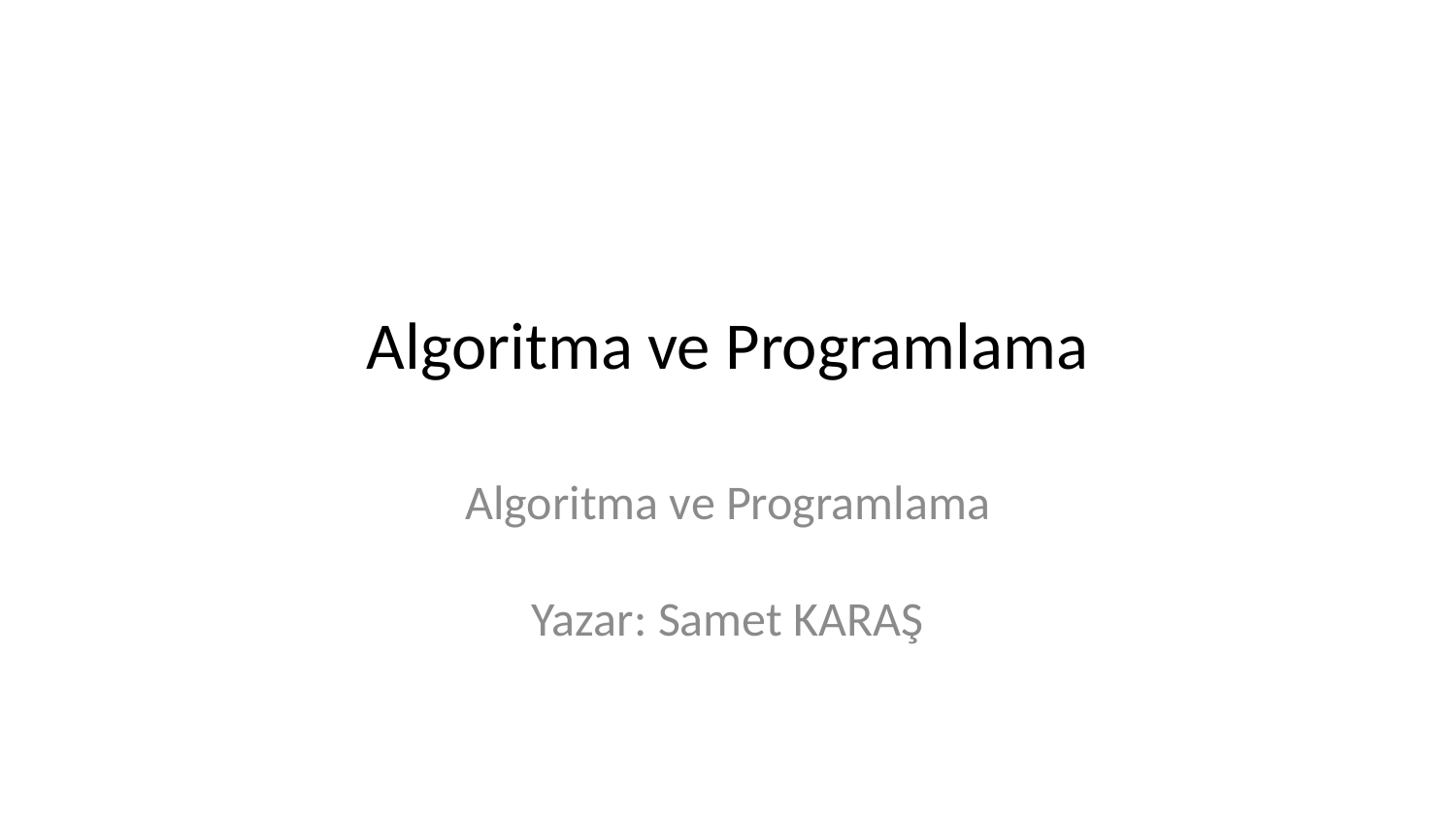

# Algoritma ve Programlama
Algoritma ve Programlama
Yazar: Samet KARAŞ